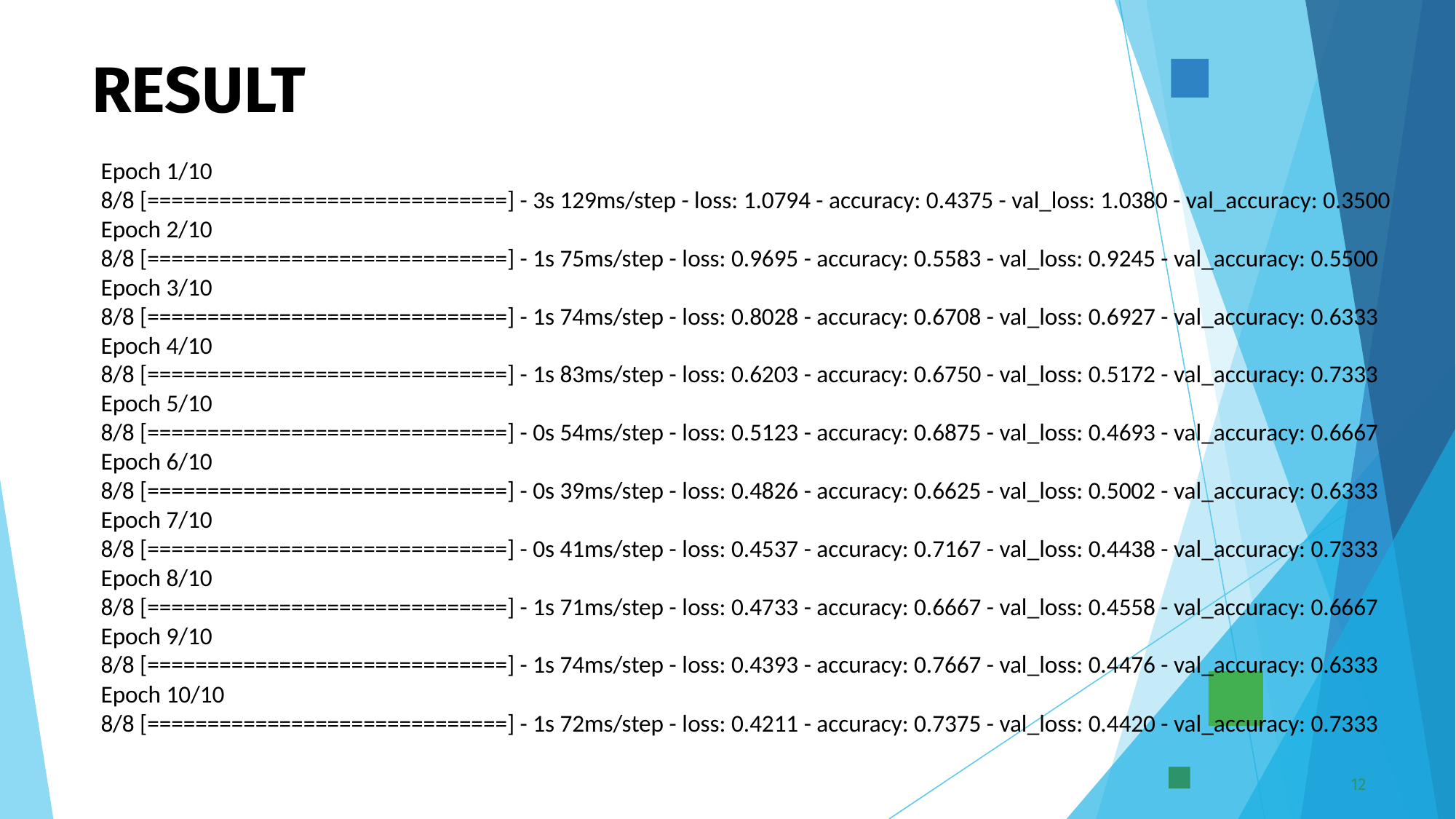

# RESULT

Epoch 1/10
8/8 [==============================] - 3s 129ms/step - loss: 1.0794 - accuracy: 0.4375 - val_loss: 1.0380 - val_accuracy: 0.3500
Epoch 2/10
8/8 [==============================] - 1s 75ms/step - loss: 0.9695 - accuracy: 0.5583 - val_loss: 0.9245 - val_accuracy: 0.5500
Epoch 3/10
8/8 [==============================] - 1s 74ms/step - loss: 0.8028 - accuracy: 0.6708 - val_loss: 0.6927 - val_accuracy: 0.6333
Epoch 4/10
8/8 [==============================] - 1s 83ms/step - loss: 0.6203 - accuracy: 0.6750 - val_loss: 0.5172 - val_accuracy: 0.7333
Epoch 5/10
8/8 [==============================] - 0s 54ms/step - loss: 0.5123 - accuracy: 0.6875 - val_loss: 0.4693 - val_accuracy: 0.6667
Epoch 6/10
8/8 [==============================] - 0s 39ms/step - loss: 0.4826 - accuracy: 0.6625 - val_loss: 0.5002 - val_accuracy: 0.6333
Epoch 7/10
8/8 [==============================] - 0s 41ms/step - loss: 0.4537 - accuracy: 0.7167 - val_loss: 0.4438 - val_accuracy: 0.7333
Epoch 8/10
8/8 [==============================] - 1s 71ms/step - loss: 0.4733 - accuracy: 0.6667 - val_loss: 0.4558 - val_accuracy: 0.6667
Epoch 9/10
8/8 [==============================] - 1s 74ms/step - loss: 0.4393 - accuracy: 0.7667 - val_loss: 0.4476 - val_accuracy: 0.6333
Epoch 10/10
8/8 [==============================] - 1s 72ms/step - loss: 0.4211 - accuracy: 0.7375 - val_loss: 0.4420 - val_accuracy: 0.7333

12